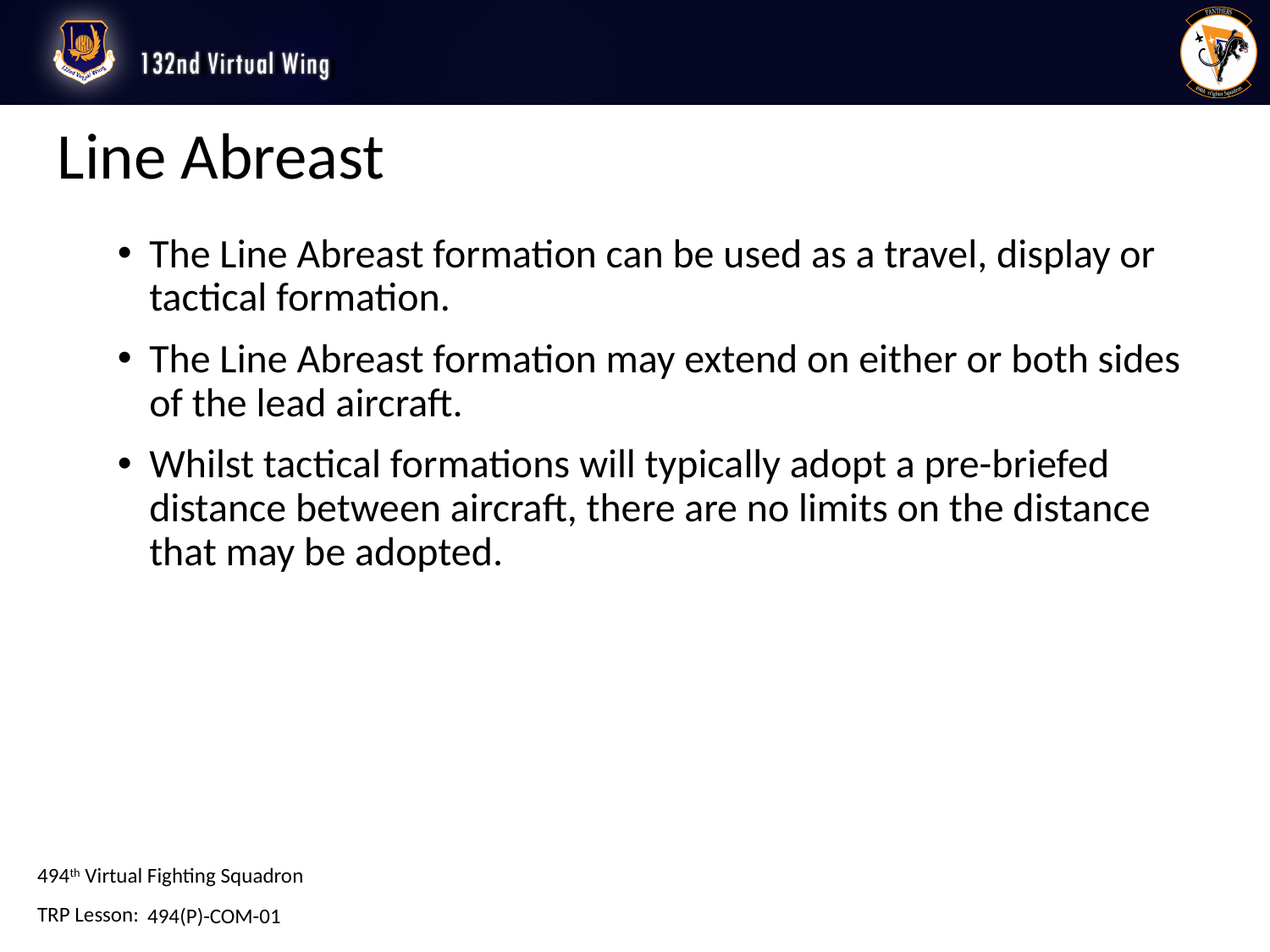

# Line Abreast
The Line Abreast formation can be used as a travel, display or tactical formation.
The Line Abreast formation may extend on either or both sides of the lead aircraft.
Whilst tactical formations will typically adopt a pre-briefed distance between aircraft, there are no limits on the distance that may be adopted.

494(P)-COM-01